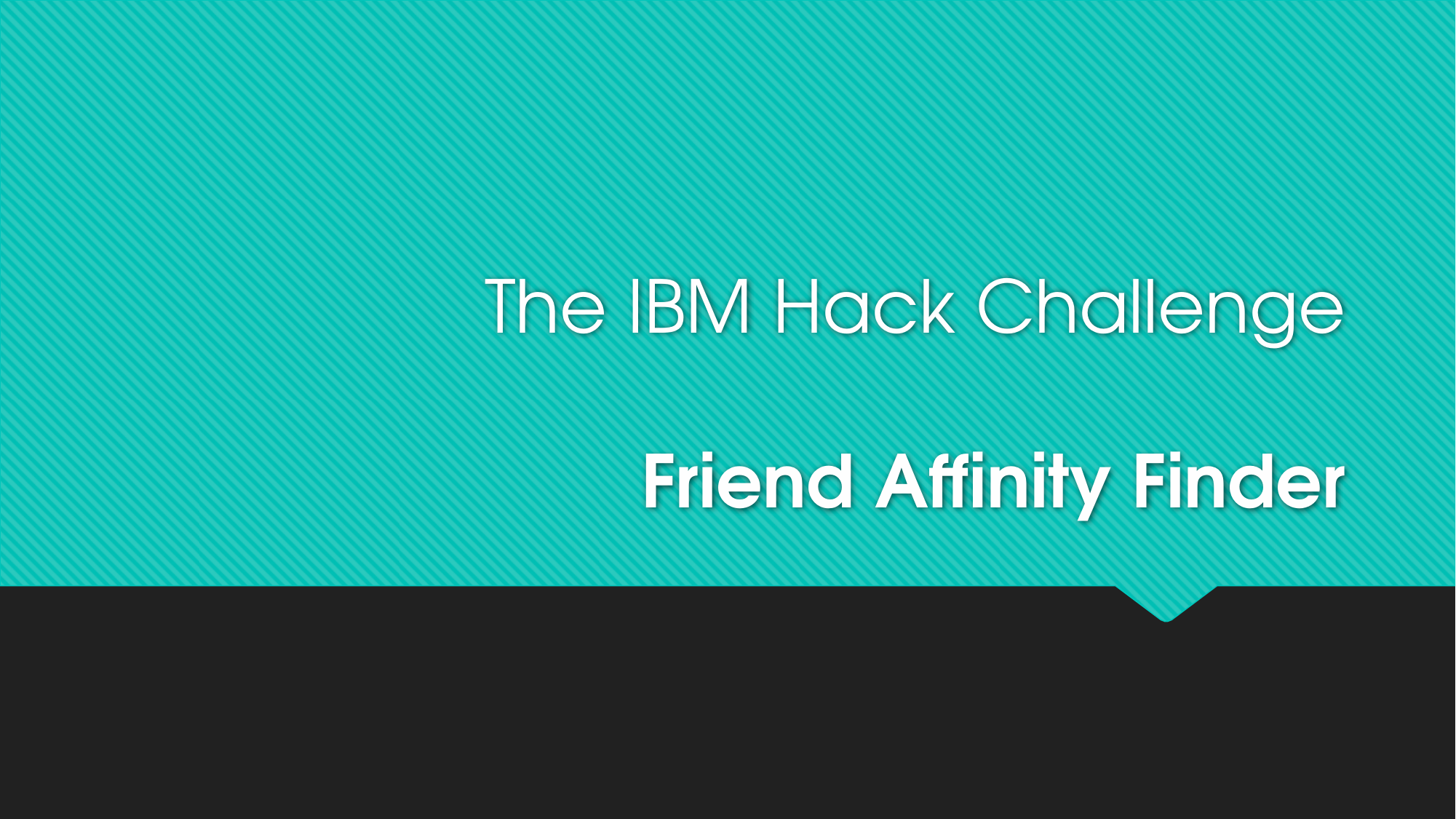

# The IBM Hack Challenge Friend Affinity Finder